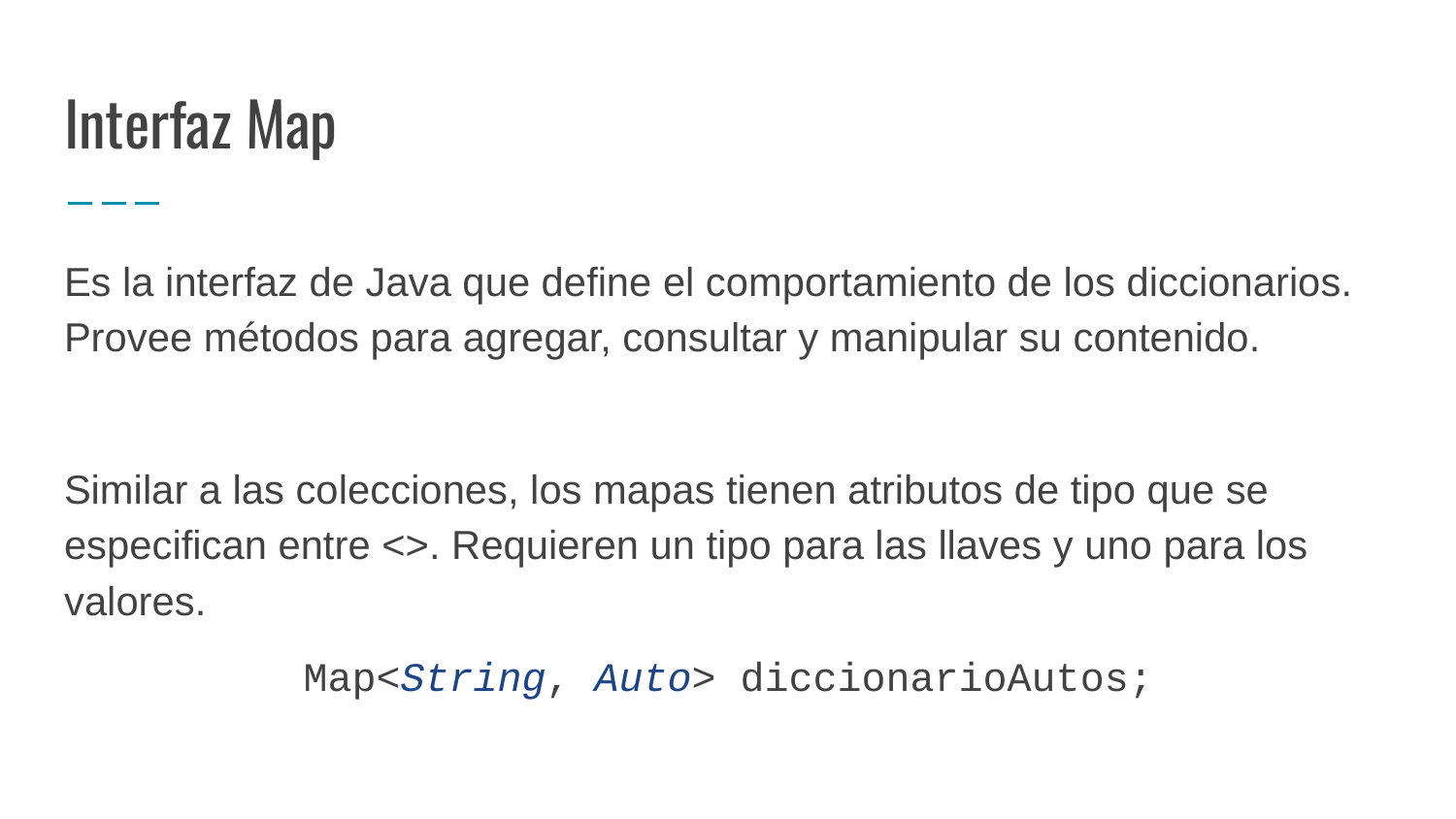

# Interfaz Map
Es la interfaz de Java que define el comportamiento de los diccionarios. Provee métodos para agregar, consultar y manipular su contenido.

Similar a las colecciones, los mapas tienen atributos de tipo que se especifican entre <>. Requieren un tipo para las llaves y uno para los valores.
Map<String, Auto> diccionarioAutos;